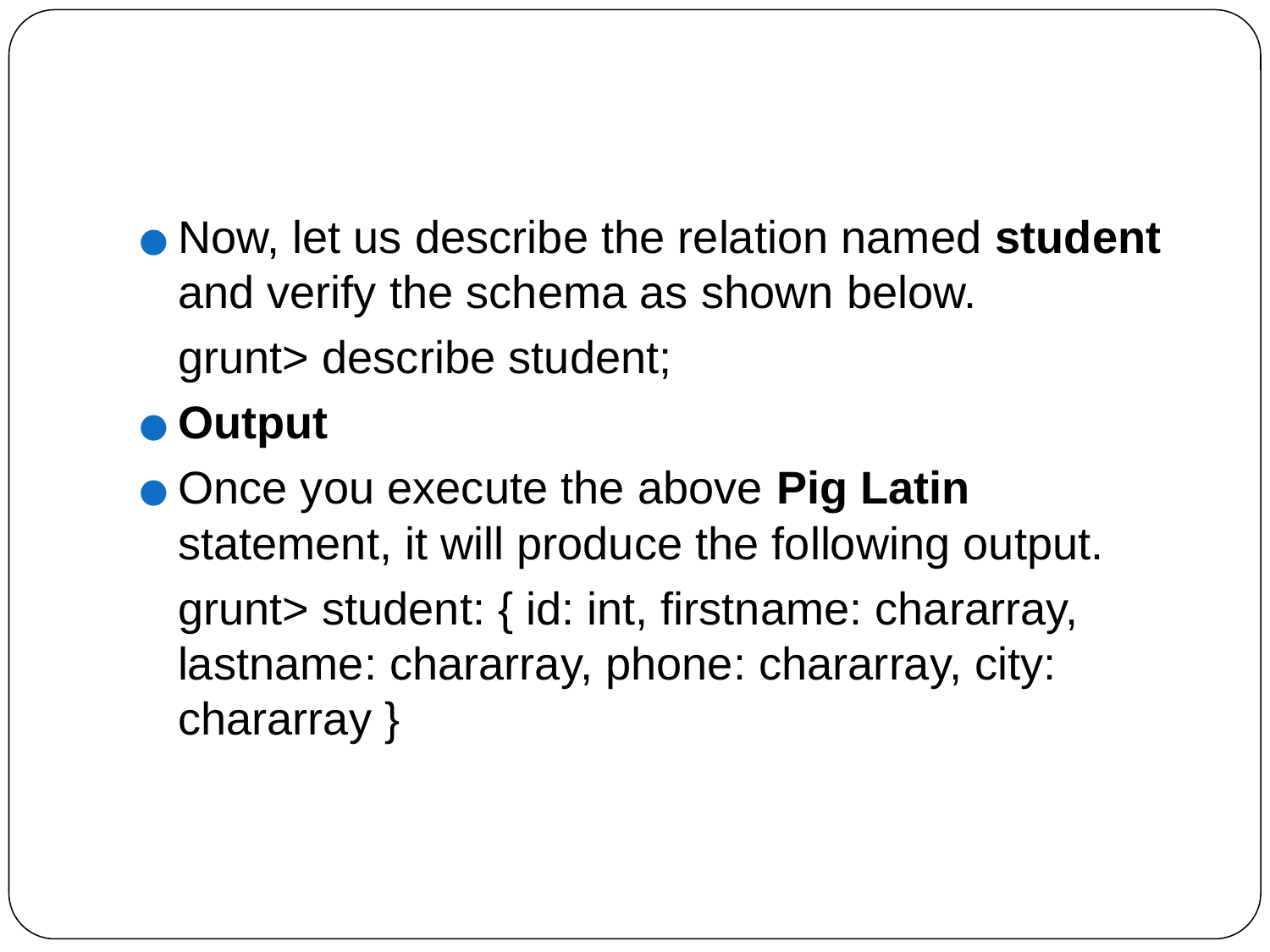

#
Now, let us describe the relation named student and verify the schema as shown below.
	grunt> describe student;
Output
Once you execute the above Pig Latin statement, it will produce the following output.
	grunt> student: { id: int, firstname: chararray, lastname: chararray, phone: chararray, city: chararray }